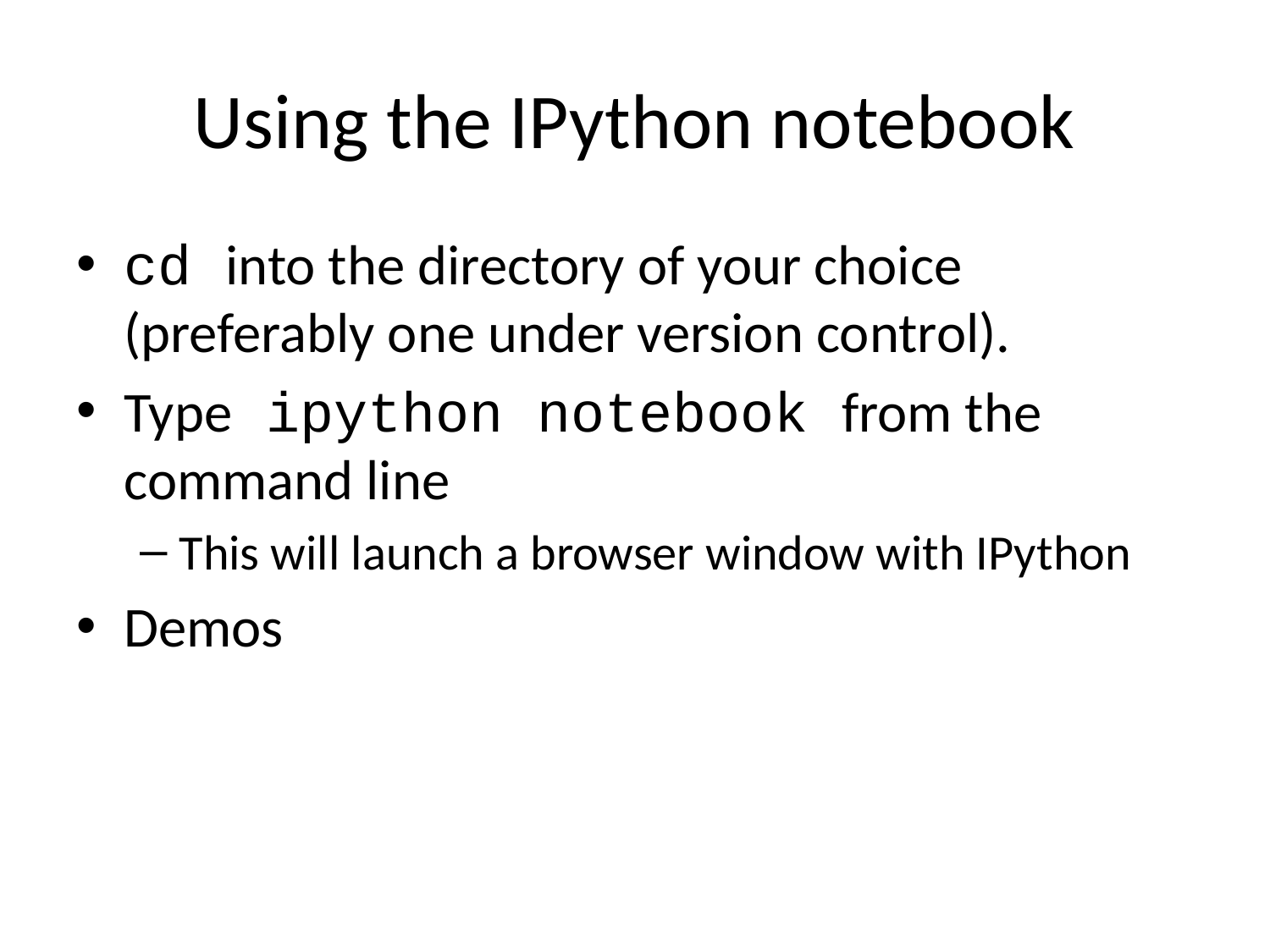

# Using the IPython notebook
cd into the directory of your choice (preferably one under version control).
Type ipython notebook from the command line
This will launch a browser window with IPython
Demos